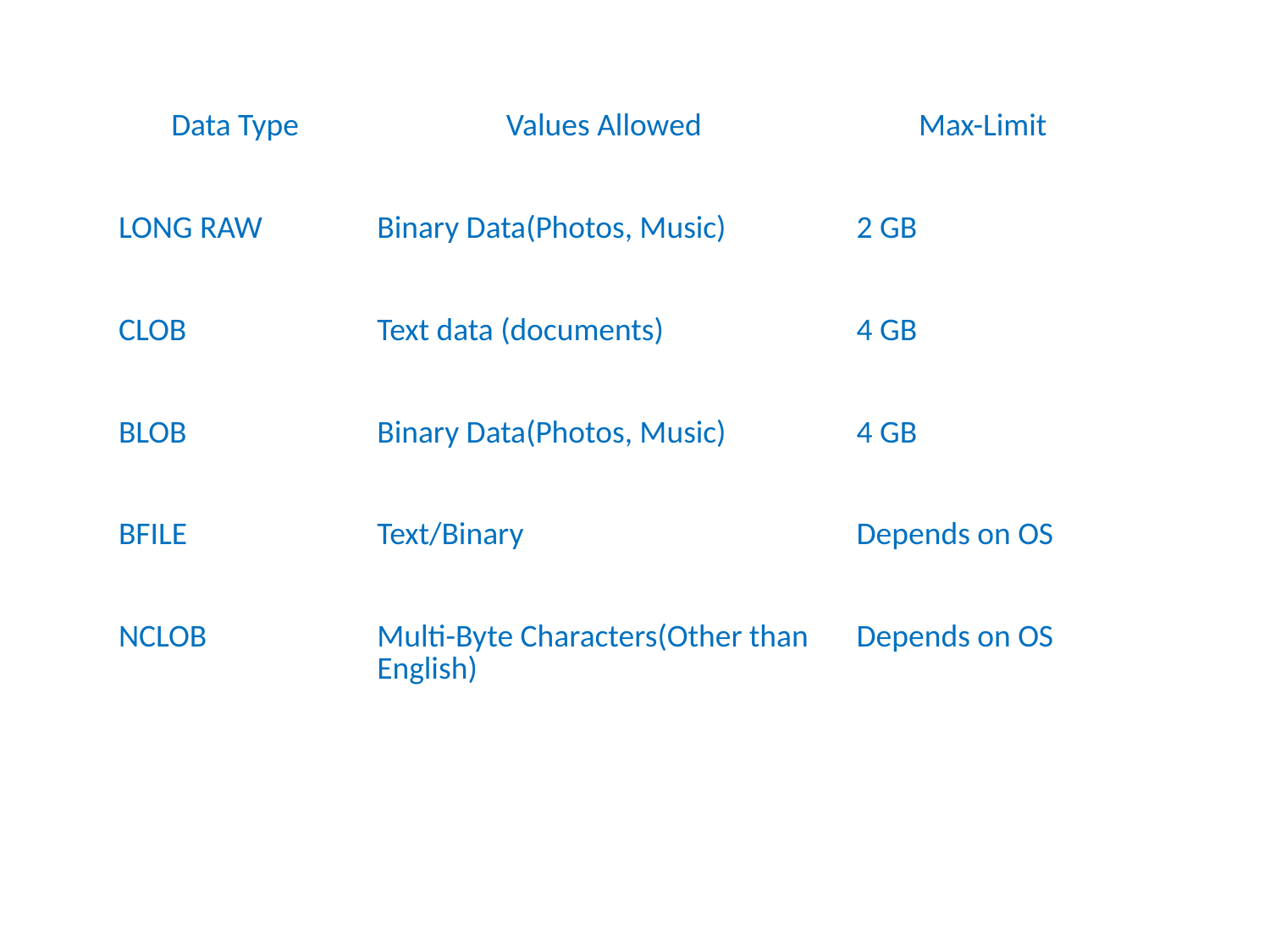

| Data Type | Values Allowed | Max-Limit |
| --- | --- | --- |
| LONG RAW | Binary Data(Photos, Music) | 2 GB |
| CLOB | Text data (documents) | 4 GB |
| BLOB | Binary Data(Photos, Music) | 4 GB |
| BFILE | Text/Binary | Depends on OS |
| NCLOB | Multi-Byte Characters(Other than English) | Depends on OS |